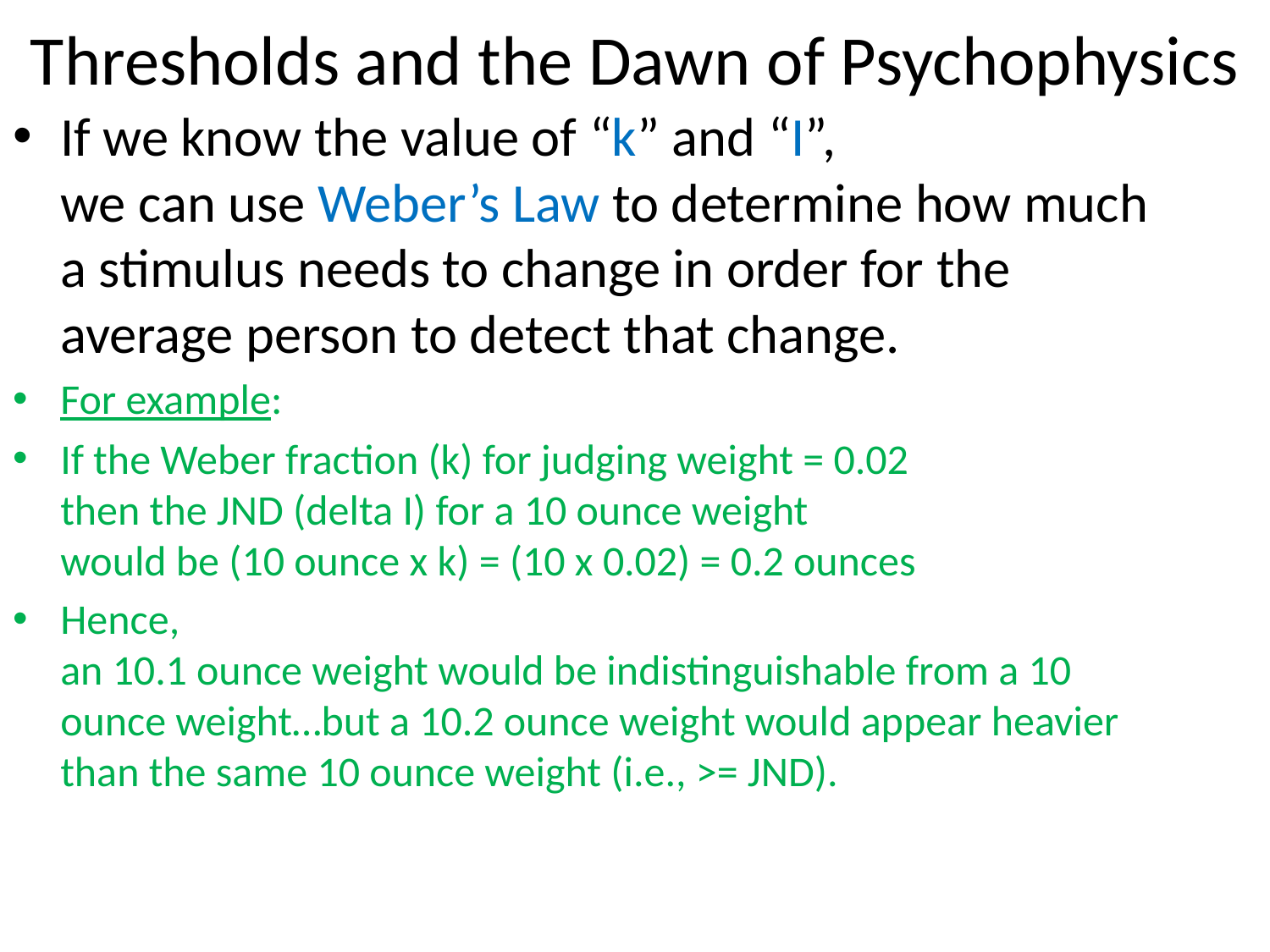

# Thresholds and the Dawn of Psychophysics
If we know the value of “k” and “I”,
we can use Weber’s Law to determine how much a stimulus needs to change in order for the average person to detect that change.
For example:
If the Weber fraction (k) for judging weight = 0.02
then the JND (delta I) for a 10 ounce weight
would be (10 ounce x k) = (10 x 0.02) = 0.2 ounces
Hence,
an 10.1 ounce weight would be indistinguishable from a 10 ounce weight…but a 10.2 ounce weight would appear heavier than the same 10 ounce weight (i.e., >= JND).